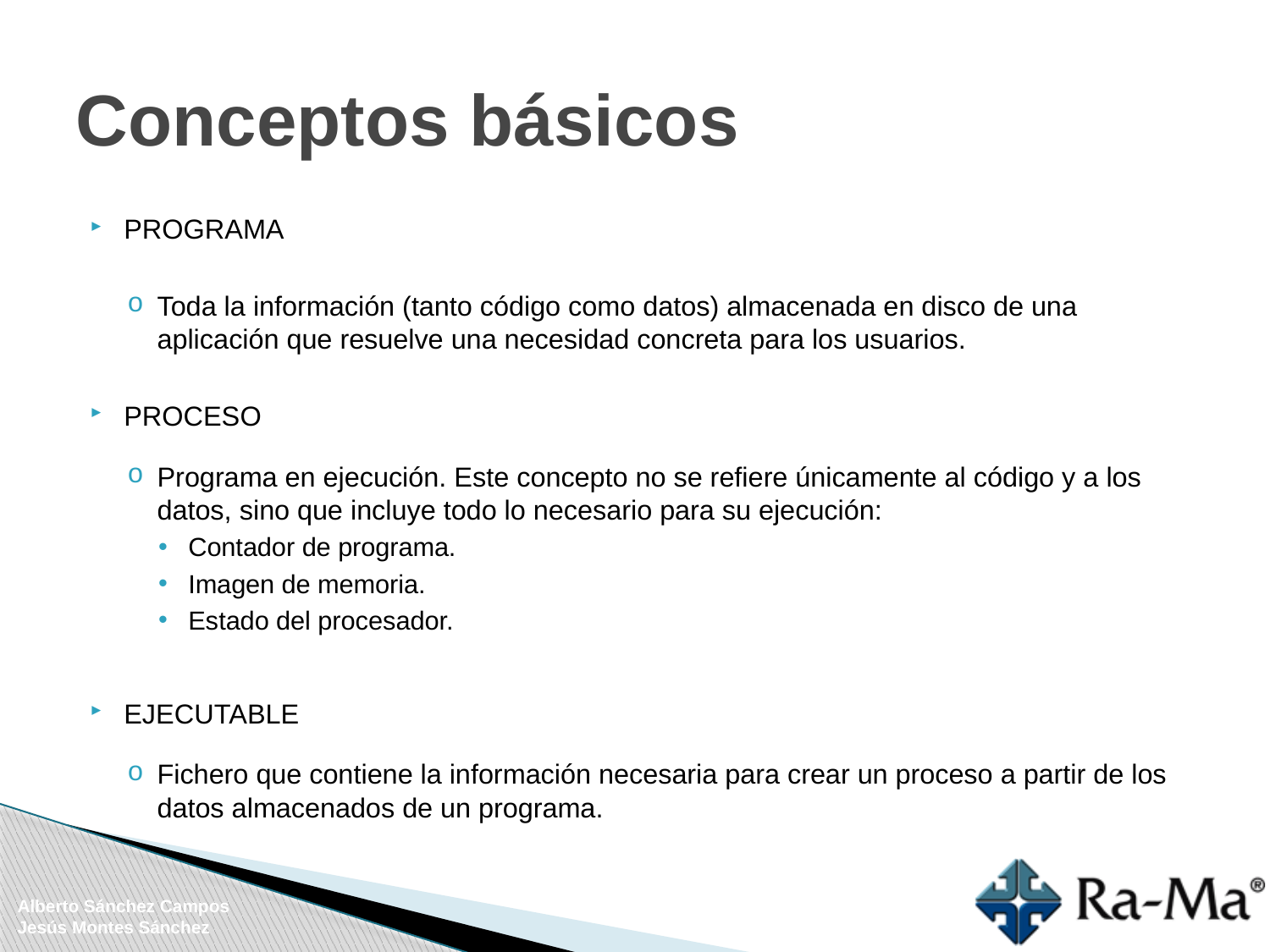

# Conceptos básicos
PROGRAMA

Toda la información (tanto código como datos) almacenada en disco de una aplicación que resuelve una necesidad concreta para los usuarios.

PROCESO

Programa en ejecución. Este concepto no se refiere únicamente al código y a los datos, sino que incluye todo lo necesario para su ejecución:
Contador de programa.
Imagen de memoria.
Estado del procesador.

EJECUTABLE

Fichero que contiene la información necesaria para crear un proceso a partir de los datos almacenados de un programa.